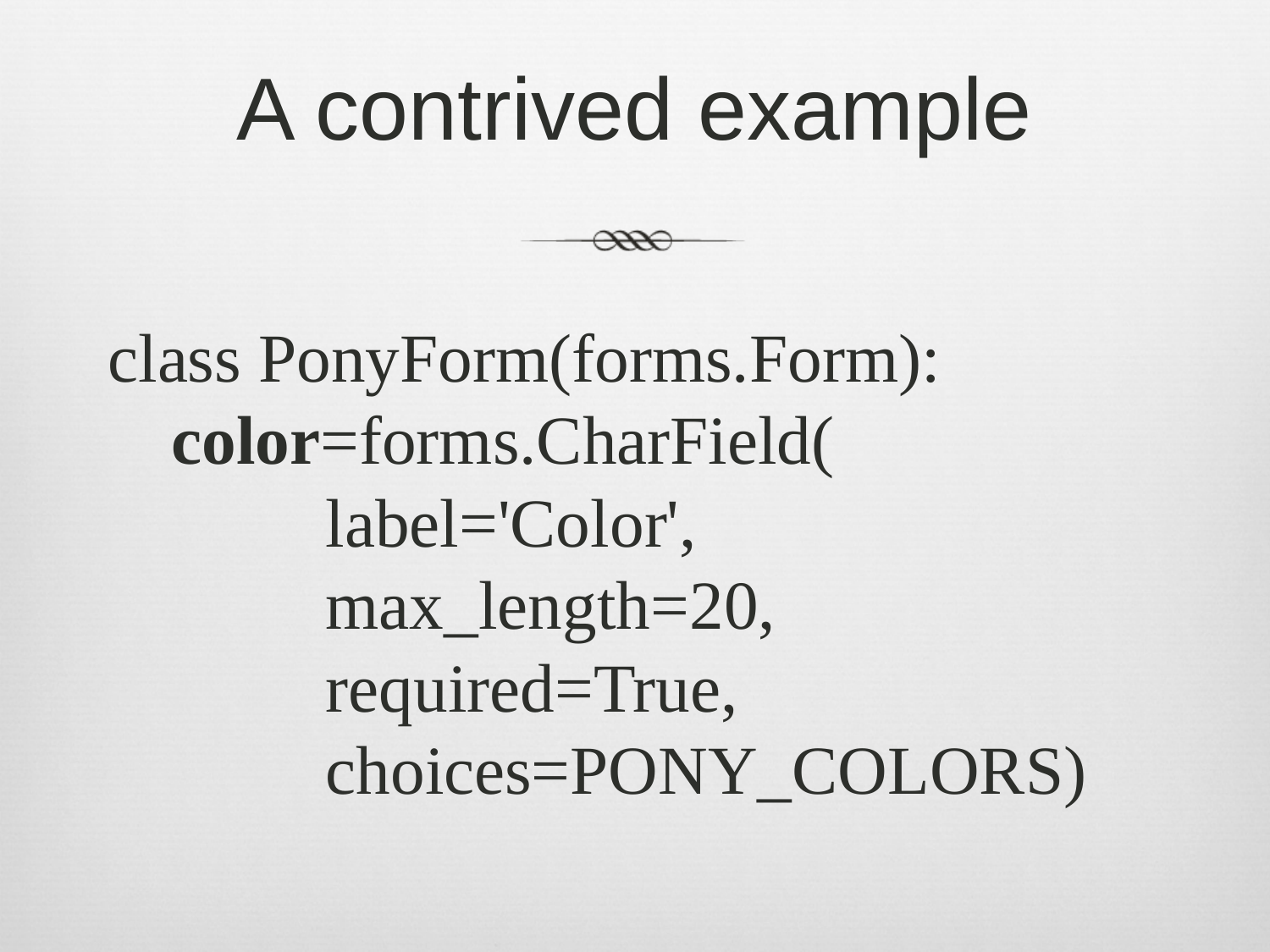

# A contrived example
class PonyForm(forms.Form):    color=forms.CharField(
         label='Color',
         max_length=20,
         required=True,
         choices=PONY_COLORS)